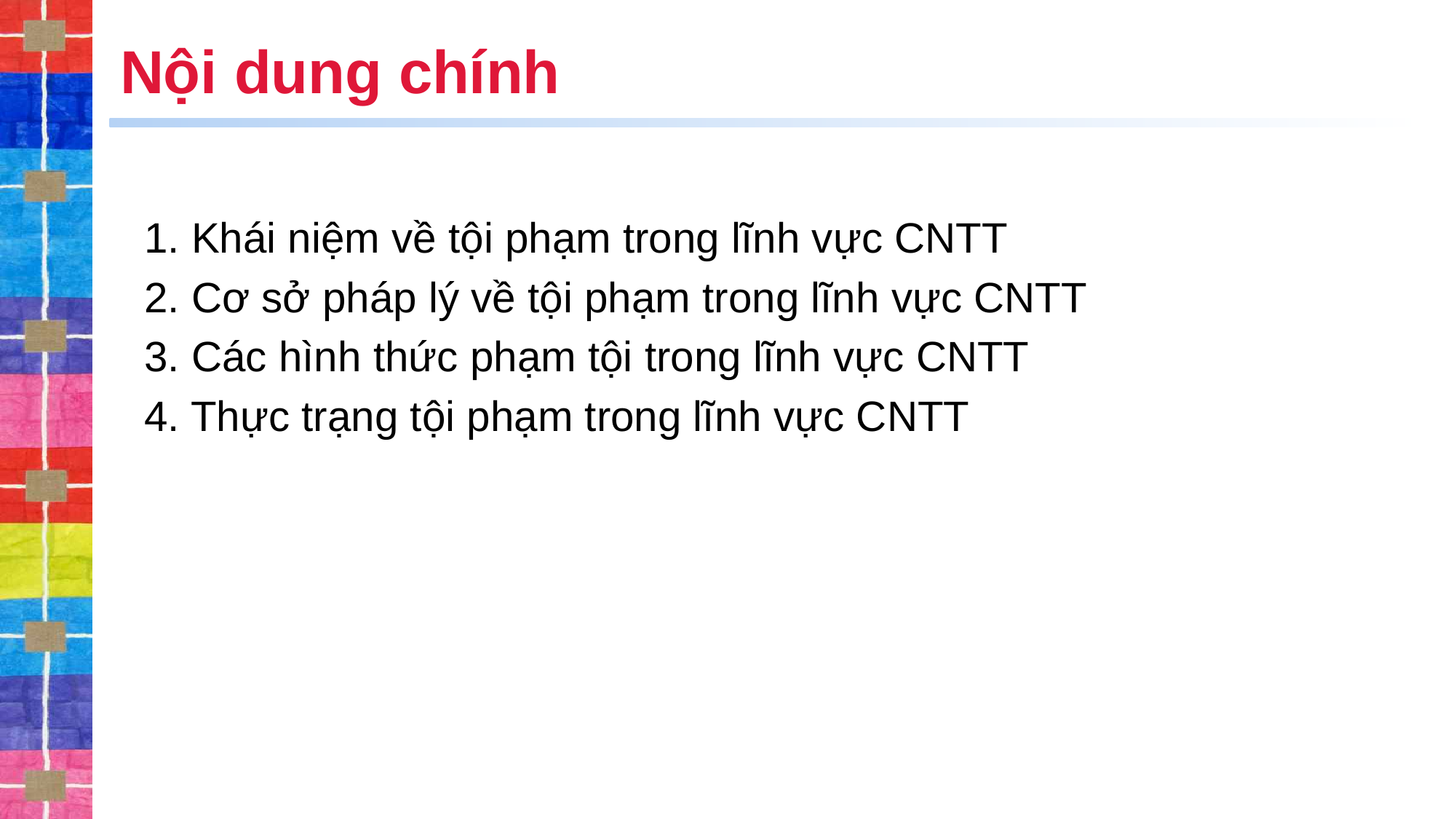

# Nội dung chính

1. Khái niệm về tội phạm trong lĩnh vực CNTT
2. Cơ sở pháp lý về tội phạm trong lĩnh vực CNTT
3. Các hình thức phạm tội trong lĩnh vực CNTT
4. Thực trạng tội phạm trong lĩnh vực CNTT